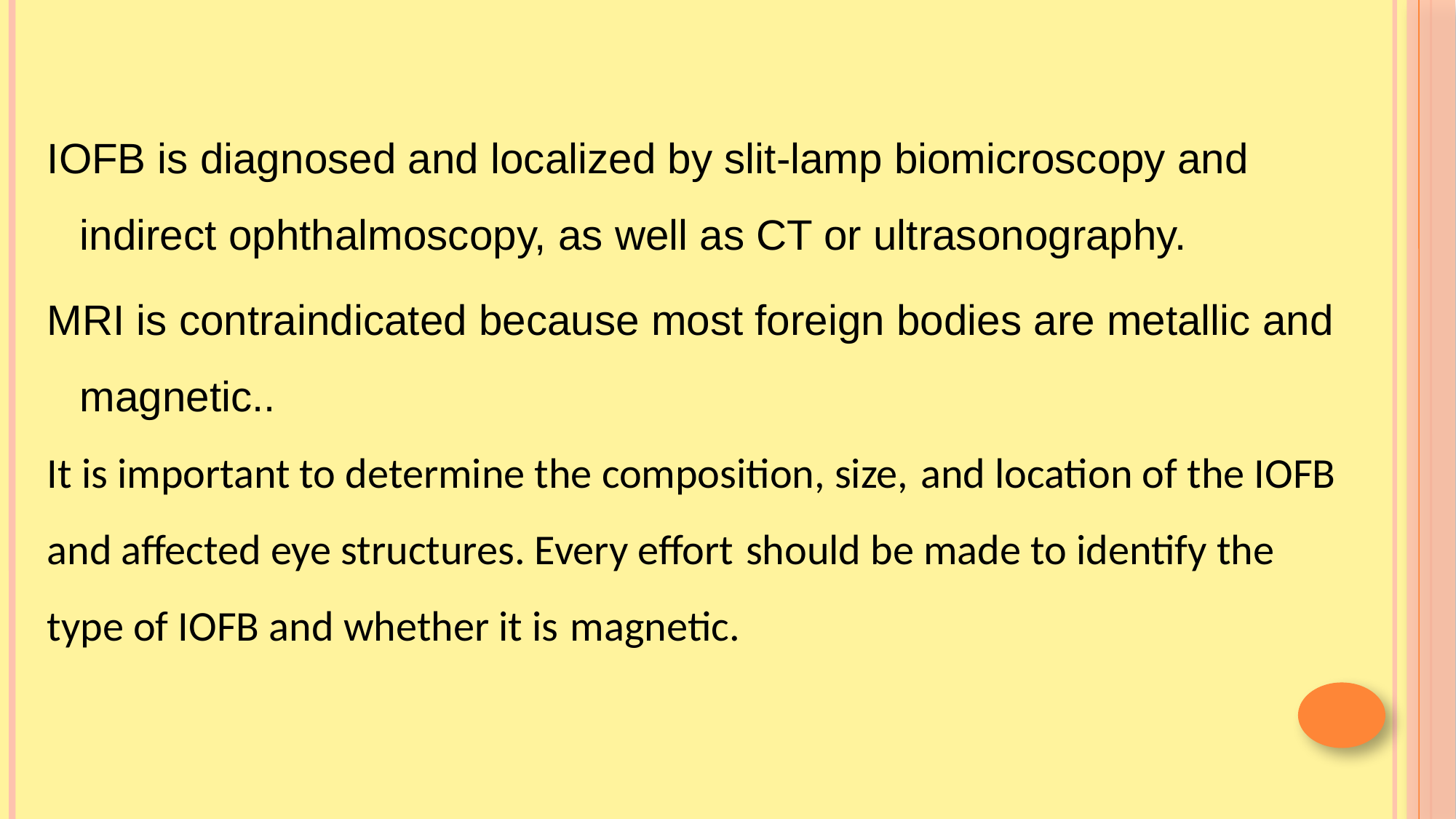

#
IOFB is diagnosed and localized by slit-lamp biomicroscopy and indirect ophthalmoscopy, as well as CT or ultrasonography.
MRI is contraindicated because most foreign bodies are metallic and magnetic..
It is important to determine the composition, size, and location of the IOFB and affected eye structures. Every effort should be made to identify the type of IOFB and whether it is magnetic.